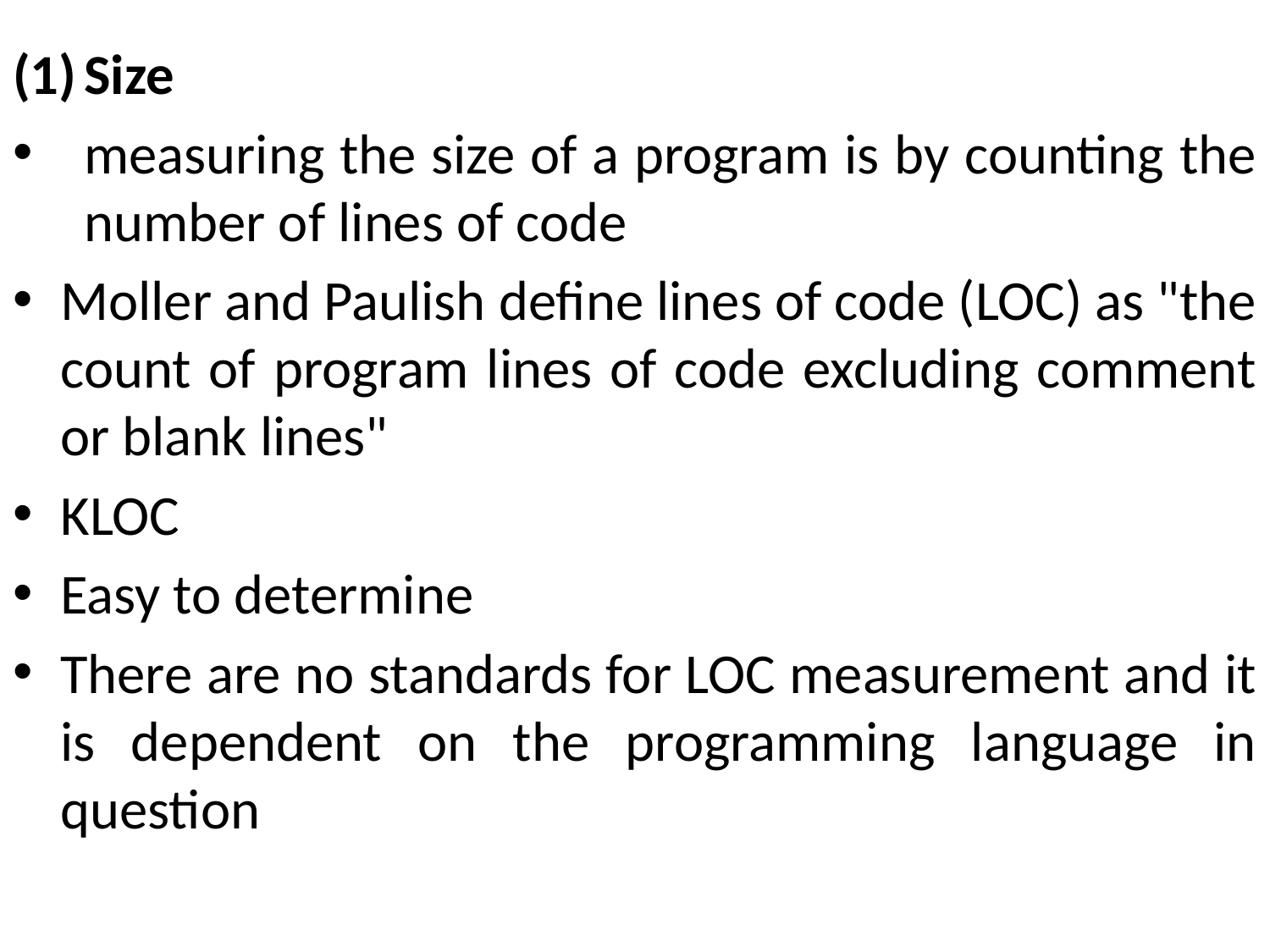

Size
measuring the size of a program is by counting the number of lines of code
Moller and Paulish define lines of code (LOC) as "the count of program lines of code excluding comment or blank lines"
KLOC
Easy to determine
There are no standards for LOC measurement and it is dependent on the programming language in question